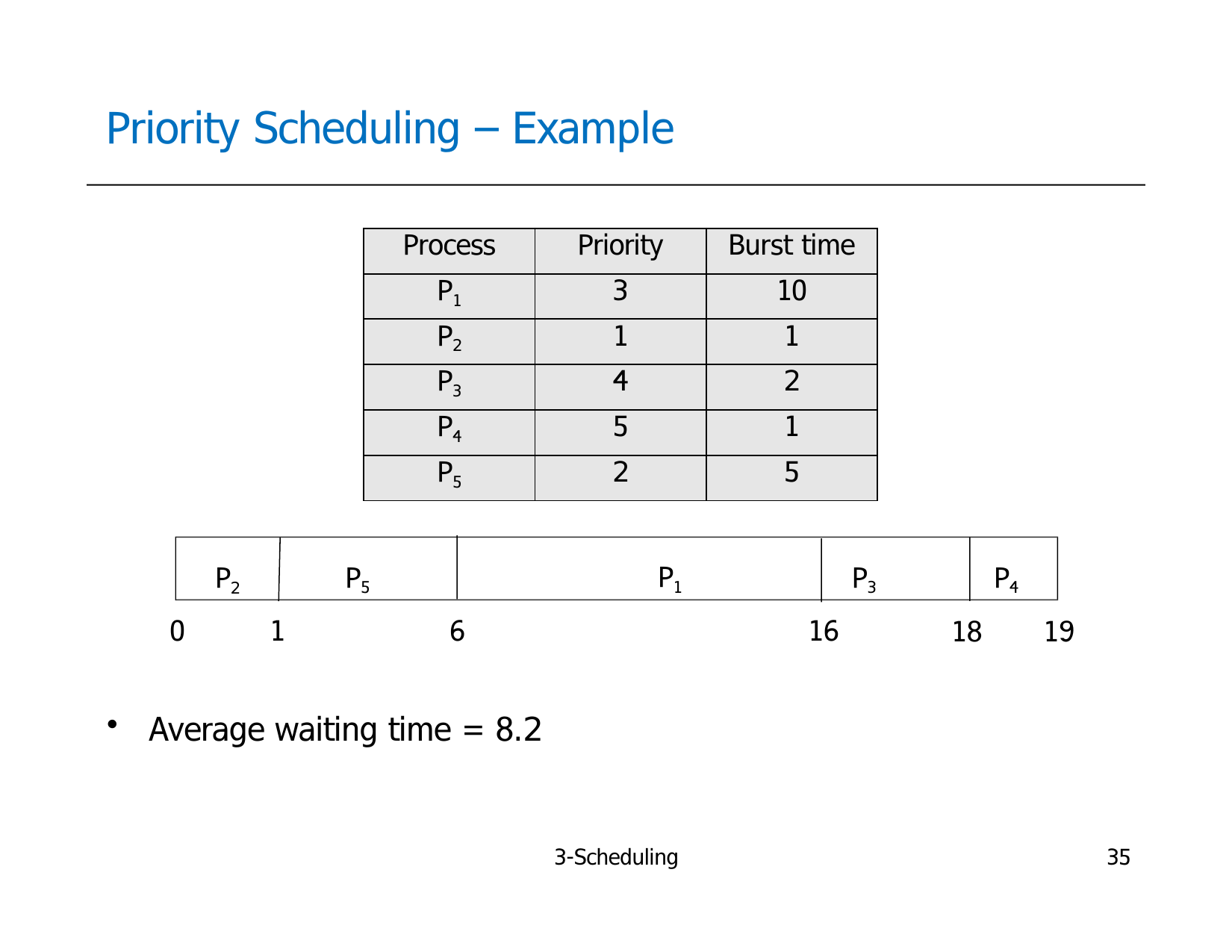

# Priority Scheduling – Example
| Process | Priority | Burst time |
| --- | --- | --- |
| P1 | 3 | 10 |
| P2 | 1 | 1 |
| P3 | 4 | 2 |
| P4 | 5 | 1 |
| P5 | 2 | 5 |

P1
P5
P3
P4
P2
0
6
1
16
18	19
Average waiting time = 8.2
3-Scheduling
35